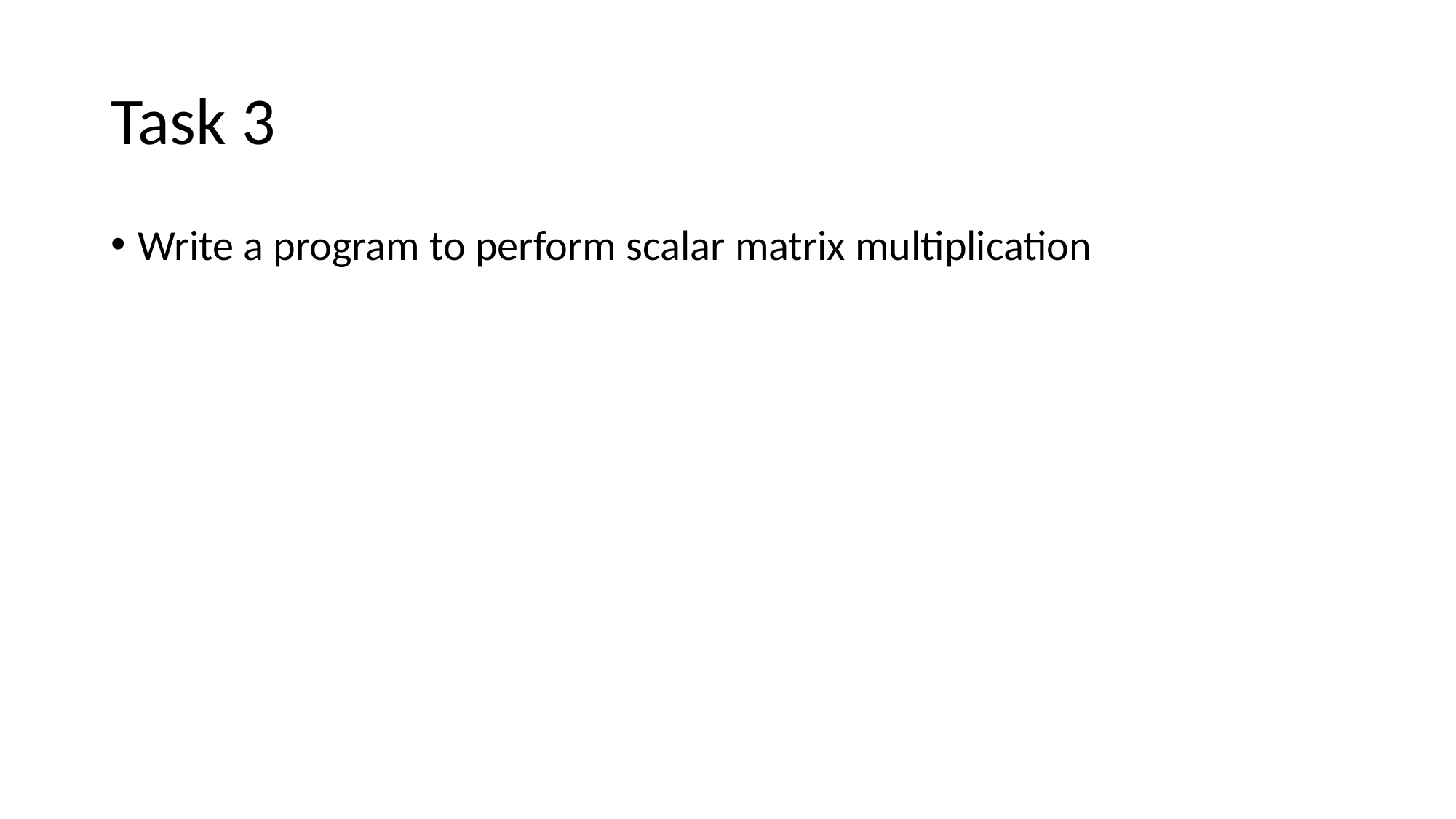

# Task 3
Write a program to perform scalar matrix multiplication